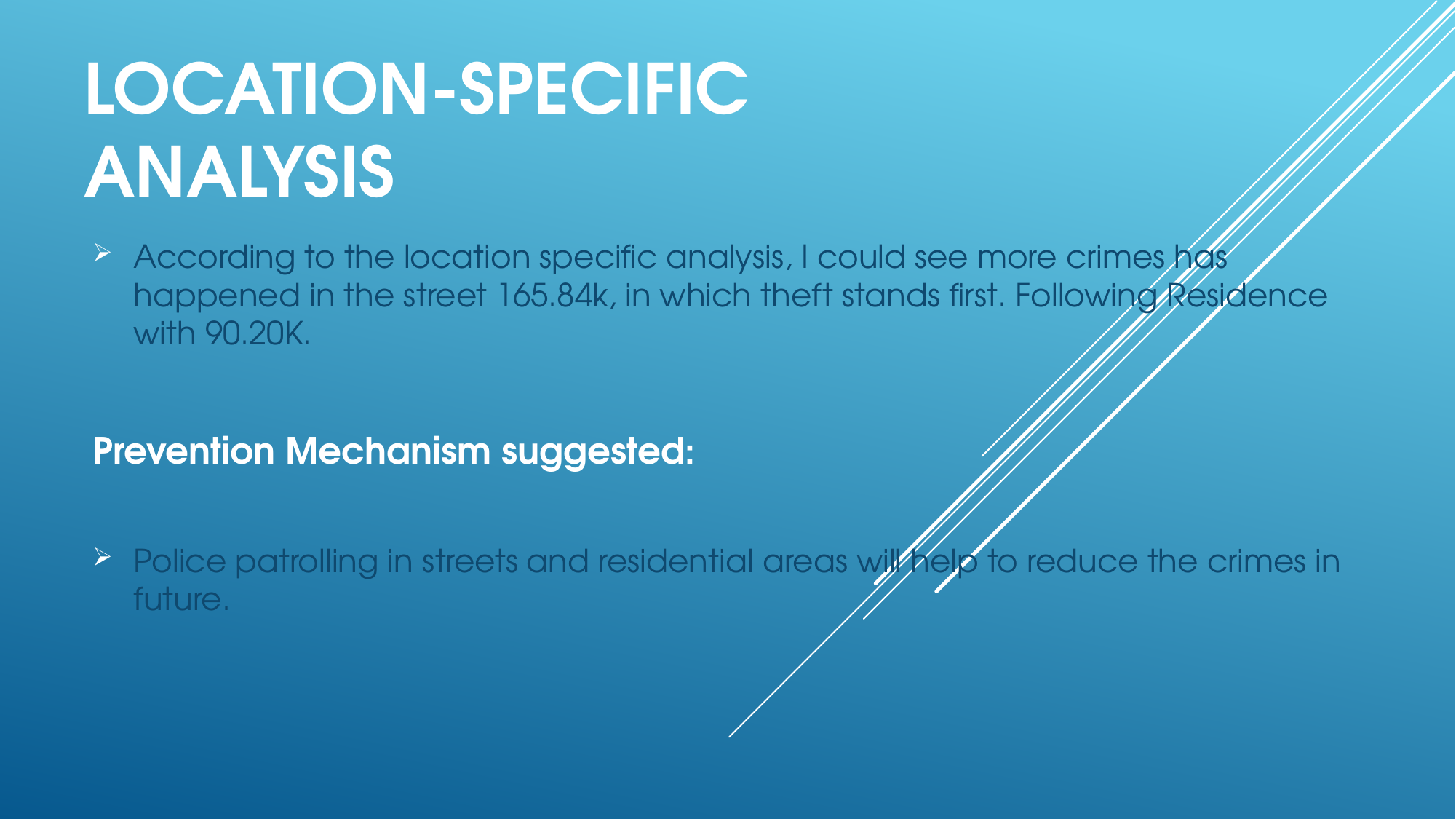

# Location-Specific Analysis
According to the location specific analysis, I could see more crimes has happened in the street 165.84k, in which theft stands first. Following Residence with 90.20K.

Prevention Mechanism suggested:

Police patrolling in streets and residential areas will help to reduce the crimes in future.